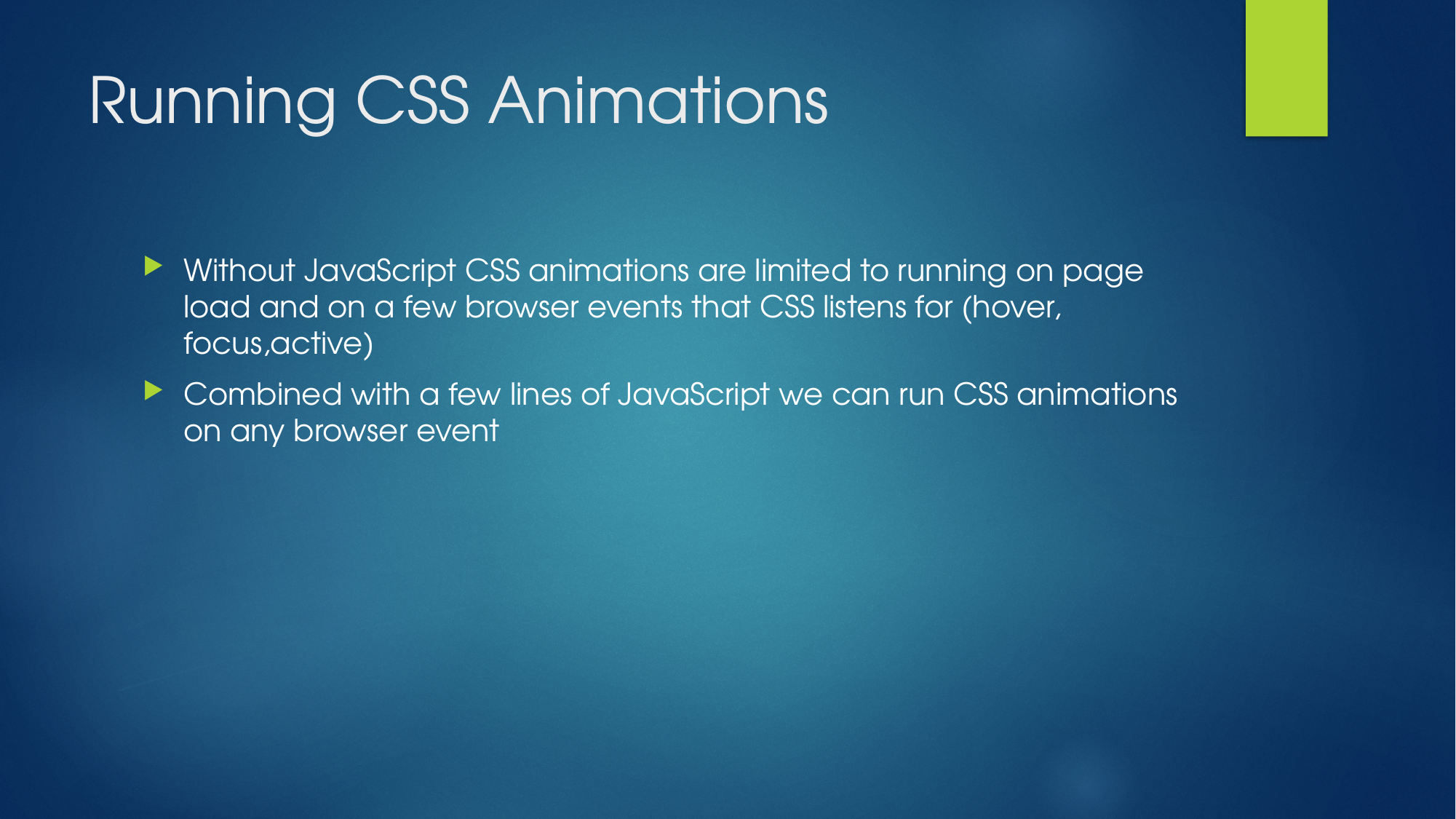

# Running CSS Animations
Without JavaScript CSS animations are limited to running on page load and on a few browser events that CSS listens for (hover, focus,active)
Combined with a few lines of JavaScript we can run CSS animations on any browser event